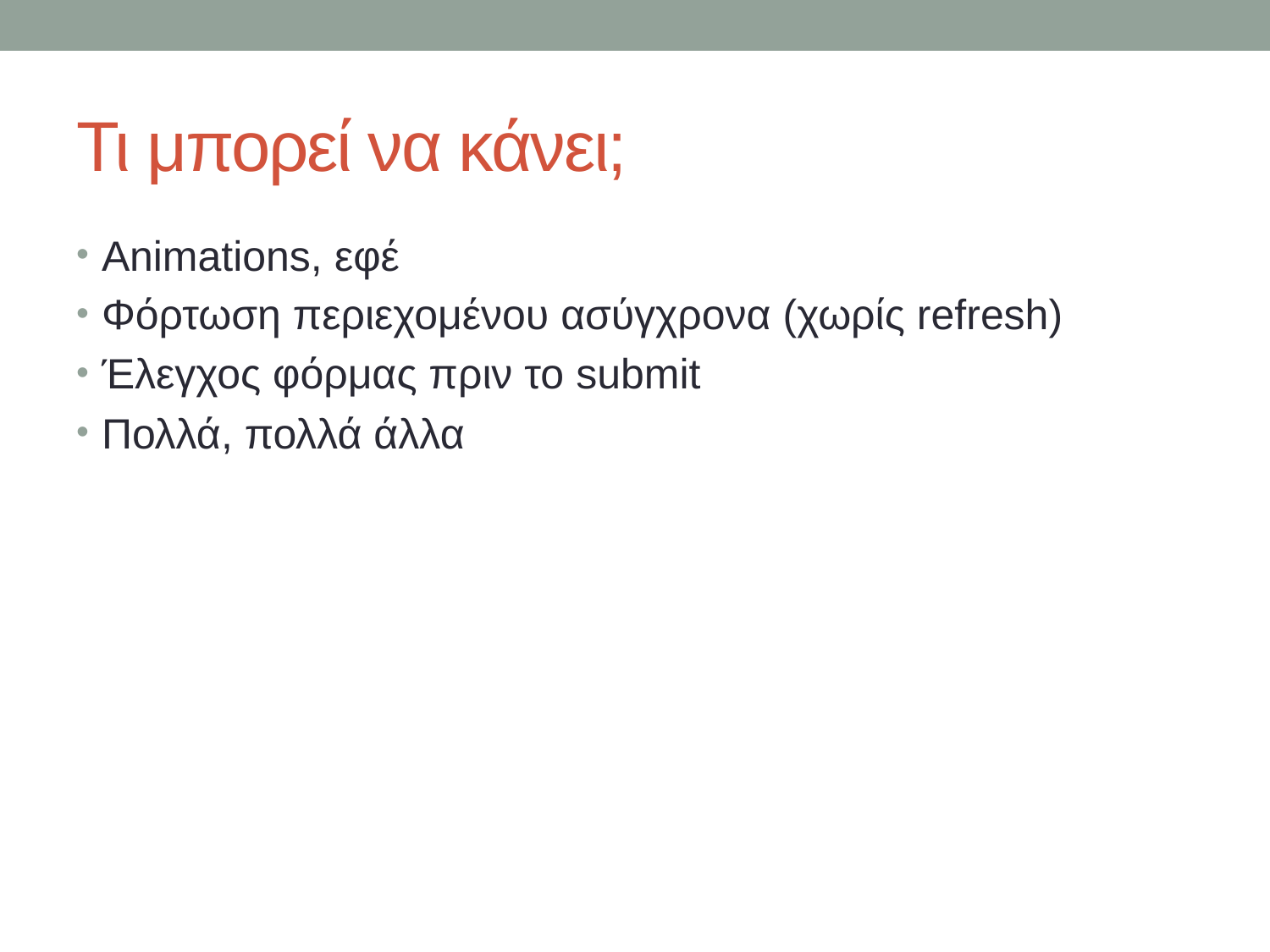

# Τι μπορεί να κάνει;
Animations, εφέ
Φόρτωση περιεχομένου ασύγχρονα (χωρίς refresh)
Έλεγχος φόρμας πριν το submit
Πολλά, πολλά άλλα